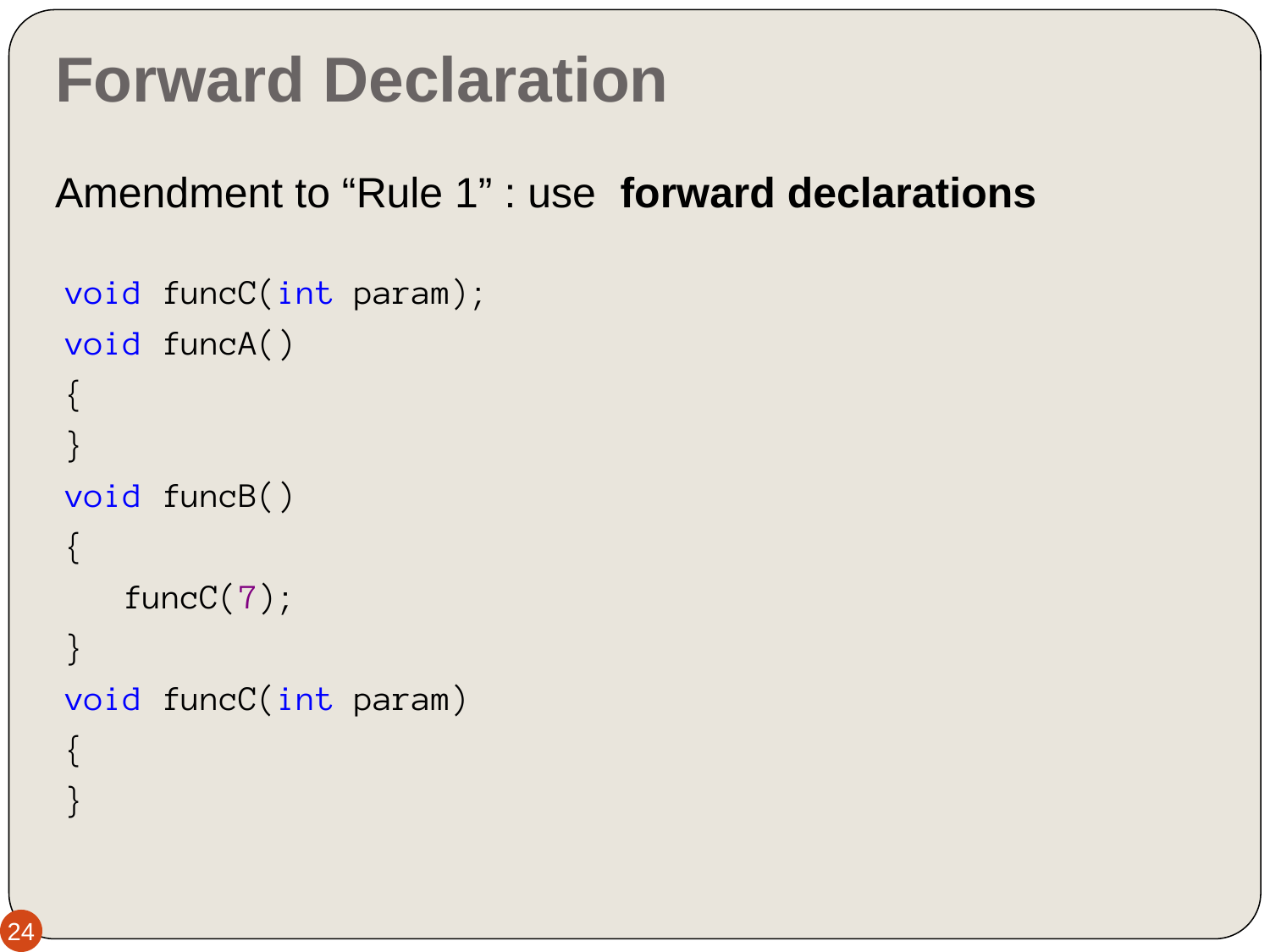

# Forward Declaration
Amendment to “Rule 1” : use  forward declarations
void funcC(int param);
void funcA()
{
}
void funcB()
{
   funcC(7);
}
void funcC(int param)
{
}

24